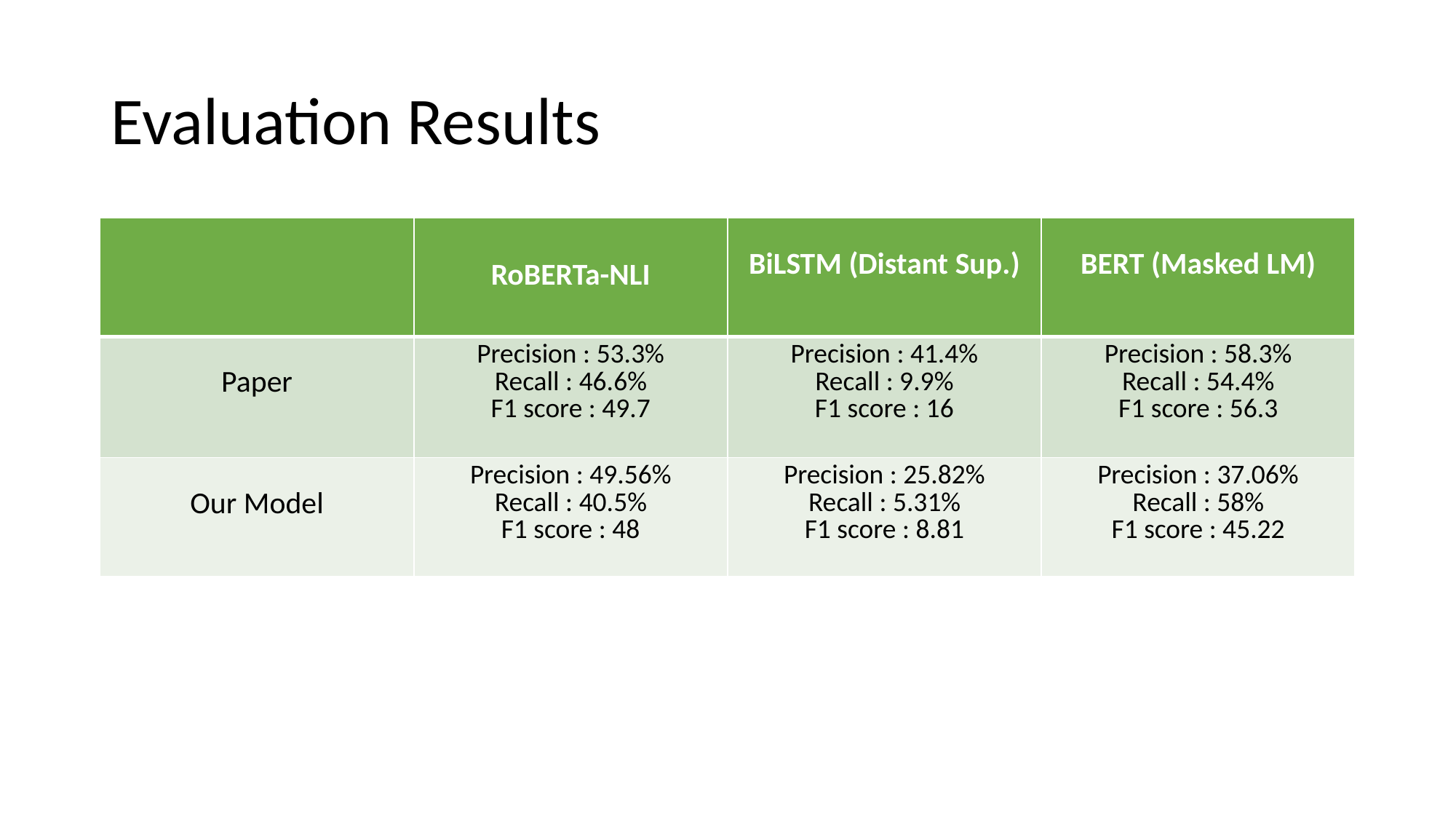

# Evaluation Results
|  | RoBERTa-NLI | BiLSTM (Distant Sup.) | BERT (Masked LM) |
| --- | --- | --- | --- |
| Paper | Precision : 53.3% Recall : 46.6% F1 score : 49.7 | Precision : 41.4% Recall : 9.9% F1 score : 16 | Precision : 58.3% Recall : 54.4% F1 score : 56.3 |
| Our Model | Precision : 49.56% Recall : 40.5% F1 score : 48 | Precision : 25.82% Recall : 5.31% F1 score : 8.81 | Precision : 37.06% Recall : 58% F1 score : 45.22 |